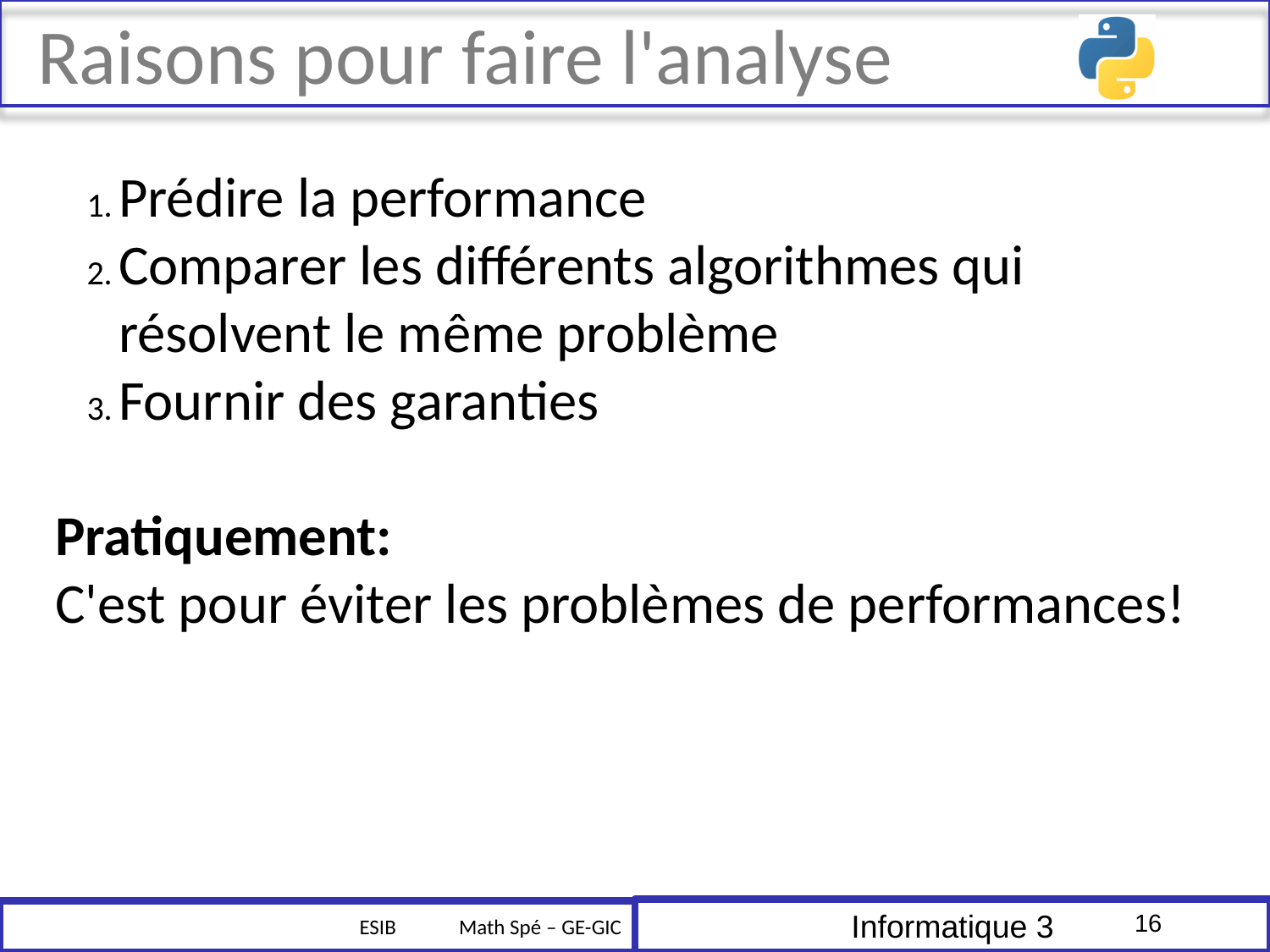

# Raisons pour faire l'analyse
Prédire la performance
Comparer les différents algorithmes qui résolvent le même problème
Fournir des garanties

Pratiquement:
C'est pour éviter les problèmes de performances!

16